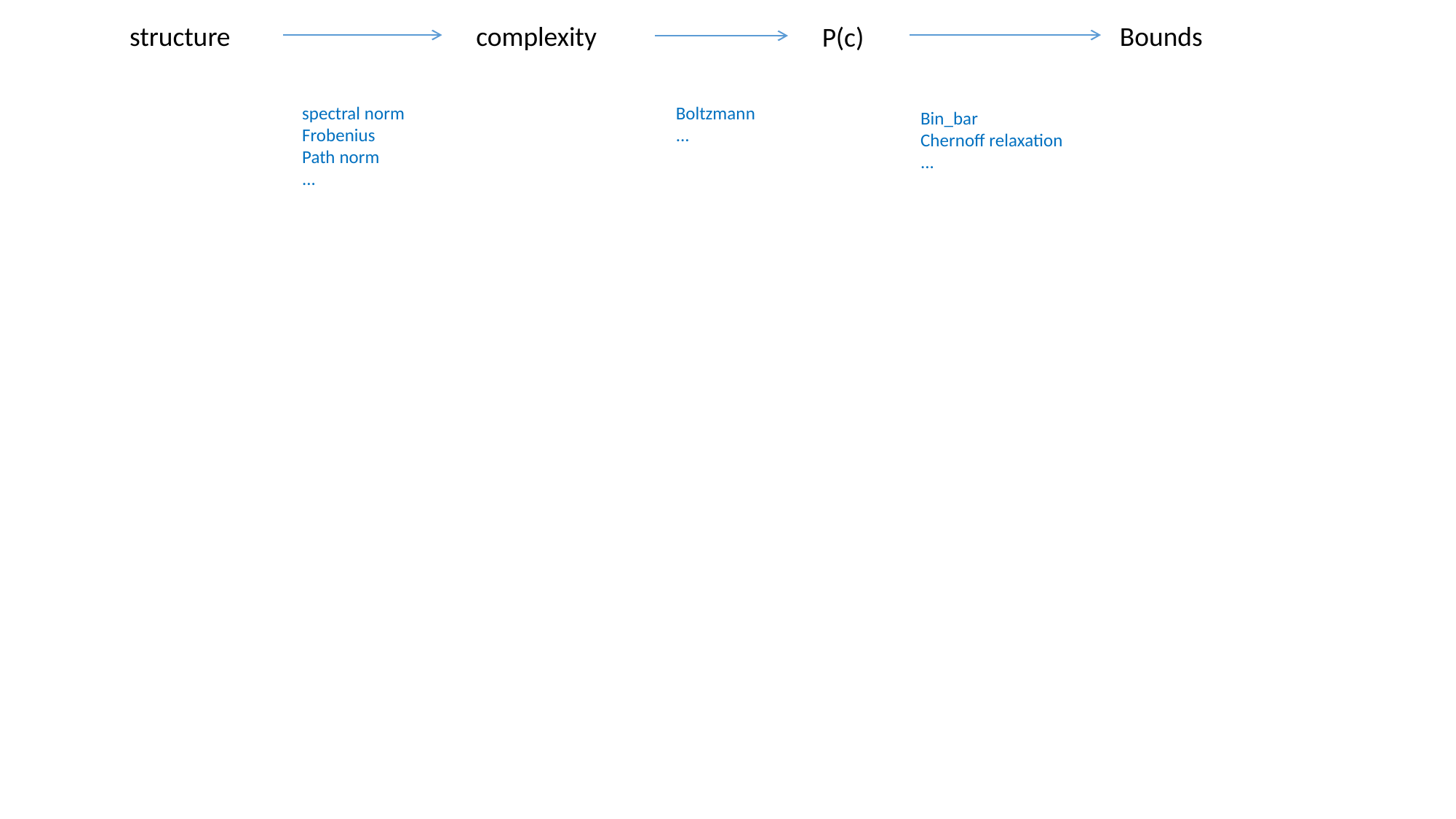

structure
complexity
Bounds
P(c)
spectral norm
Frobenius
Path norm
...
Boltzmann
...
Bin_bar
Chernoff relaxation
...